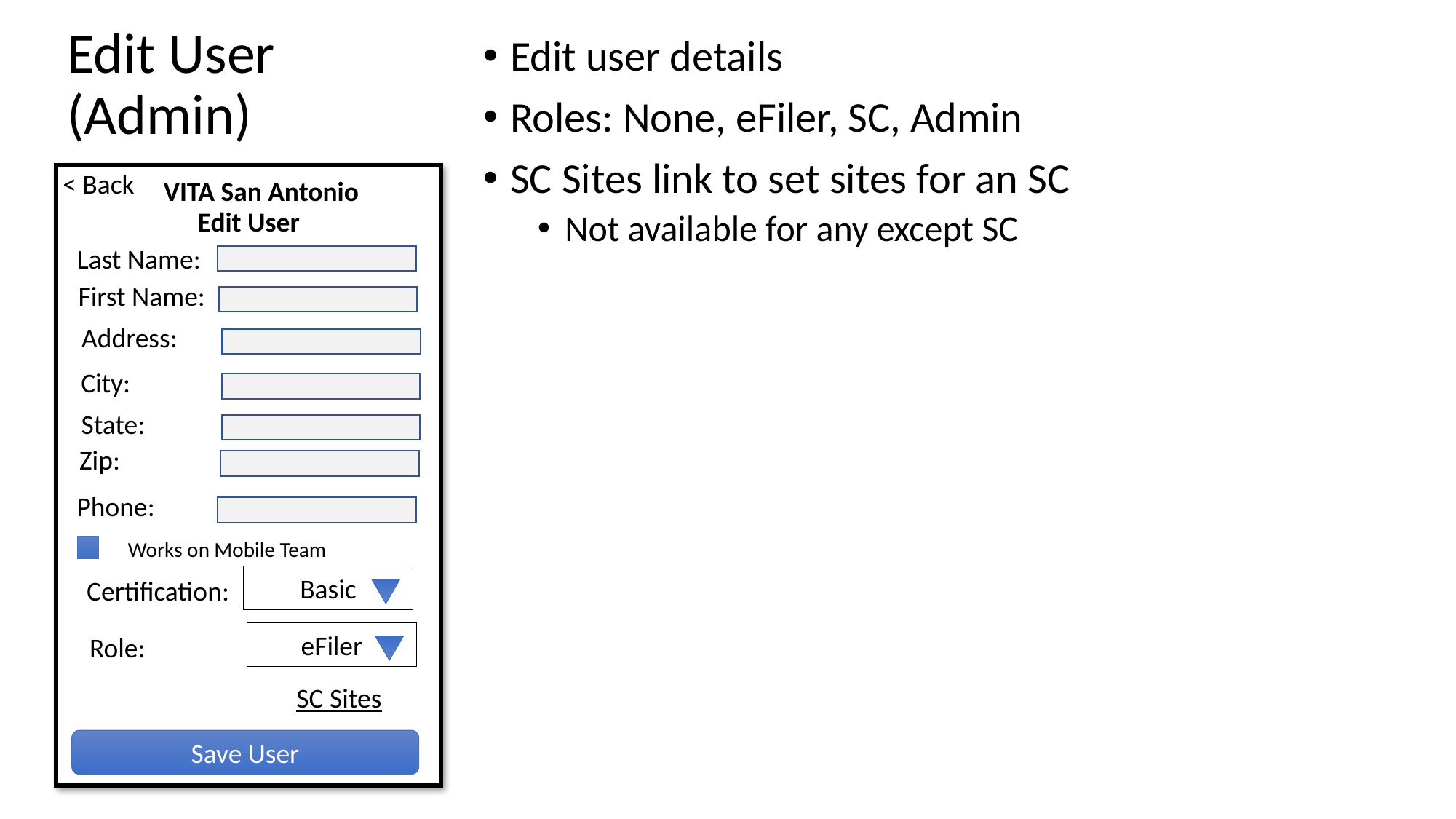

Edit User
(Admin)
Edit user details
Roles: None, eFiler, SC, Admin
SC Sites link to set sites for an SC
Not available for any except SC
< Back

VITA San Antonio
Edit User
Last Name:

First Name:

Address:

City:

State:

Zip:

Phone:

Works on Mobile Team

Basic
Certification:

eFiler
Role:

SC Sites
Save User